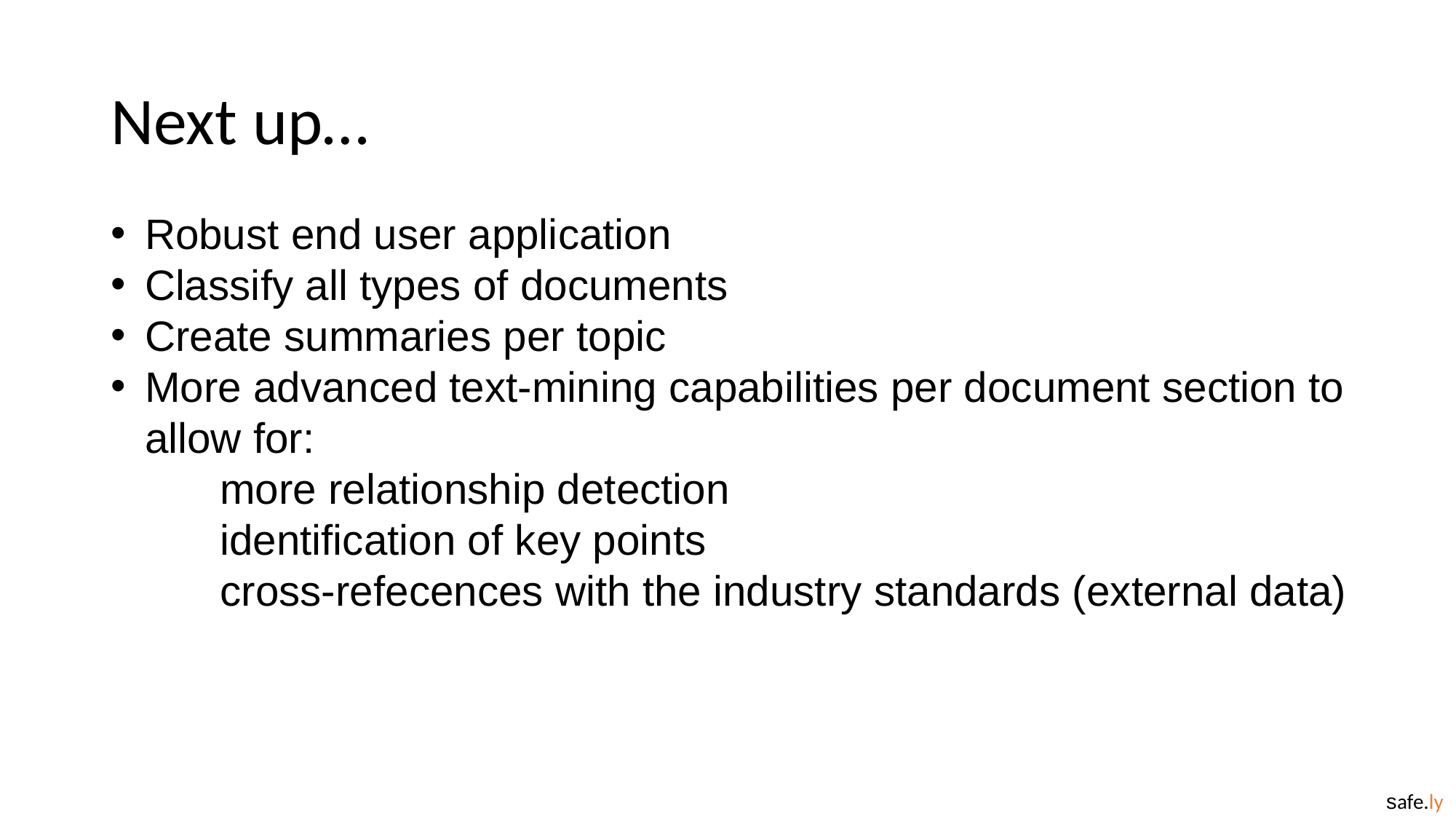

# Next up…
Robust end user application
Classify all types of documents
Create summaries per topic
More advanced text-mining capabilities per document section to allow for:
	more relationship detection
	identification of key points
	cross-refecences with the industry standards (external data)
safe.ly